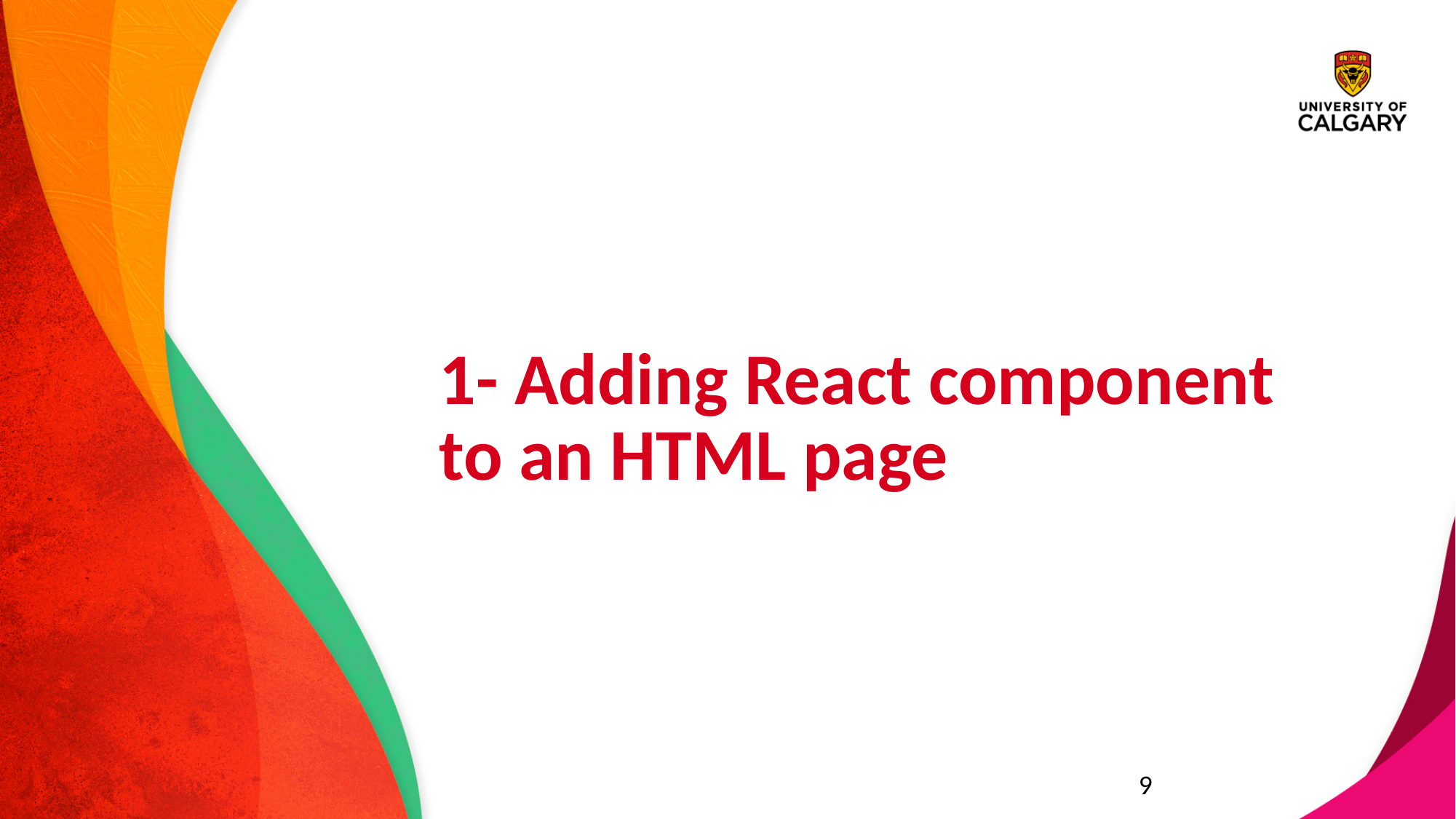

1- Adding React component to an HTML page
9